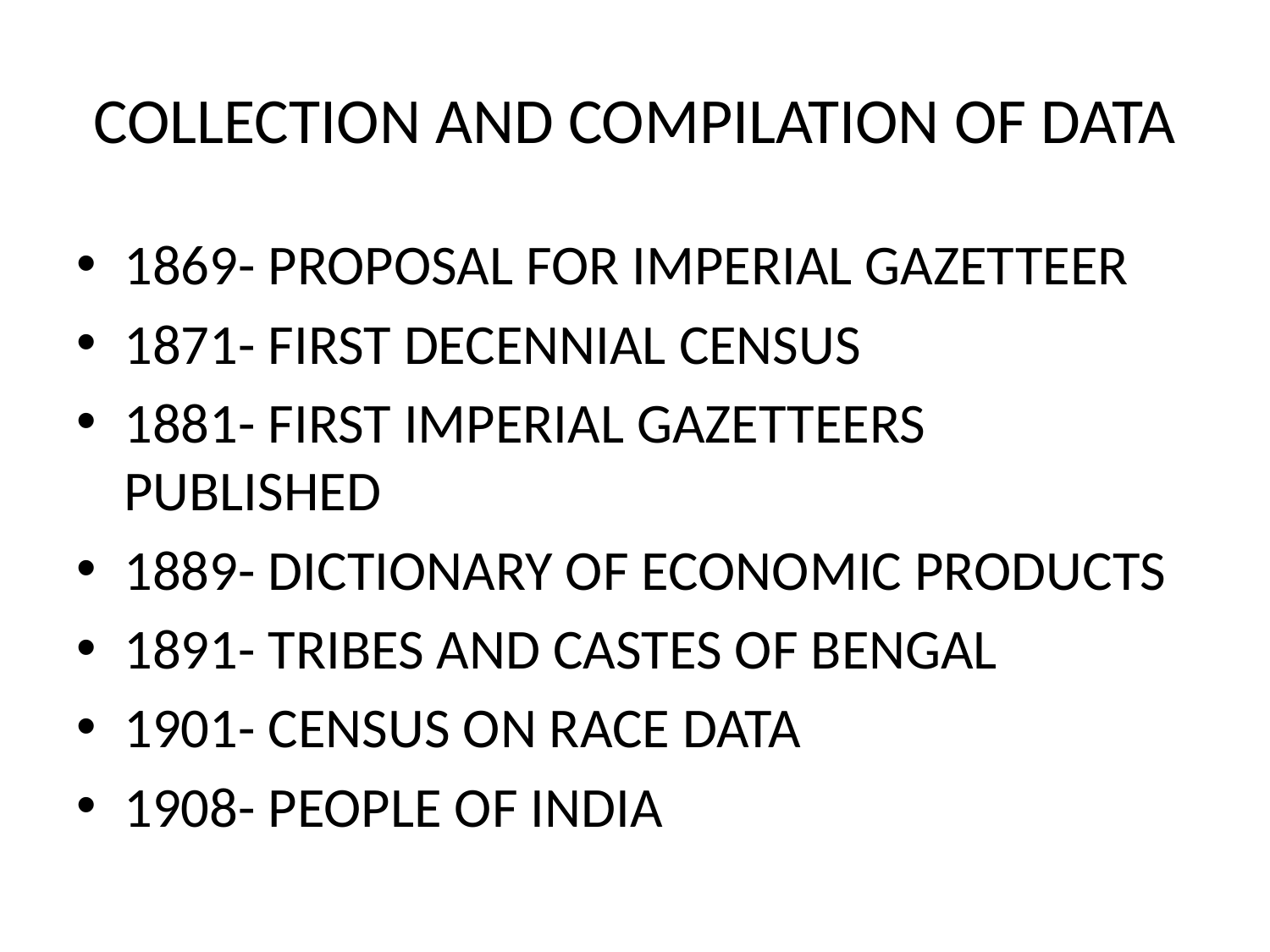

# COLLECTION AND COMPILATION OF DATA
1869- PROPOSAL FOR IMPERIAL GAZETTEER
1871- FIRST DECENNIAL CENSUS
1881- FIRST IMPERIAL GAZETTEERS PUBLISHED
1889- DICTIONARY OF ECONOMIC PRODUCTS
1891- TRIBES AND CASTES OF BENGAL
1901- CENSUS ON RACE DATA
1908- PEOPLE OF INDIA